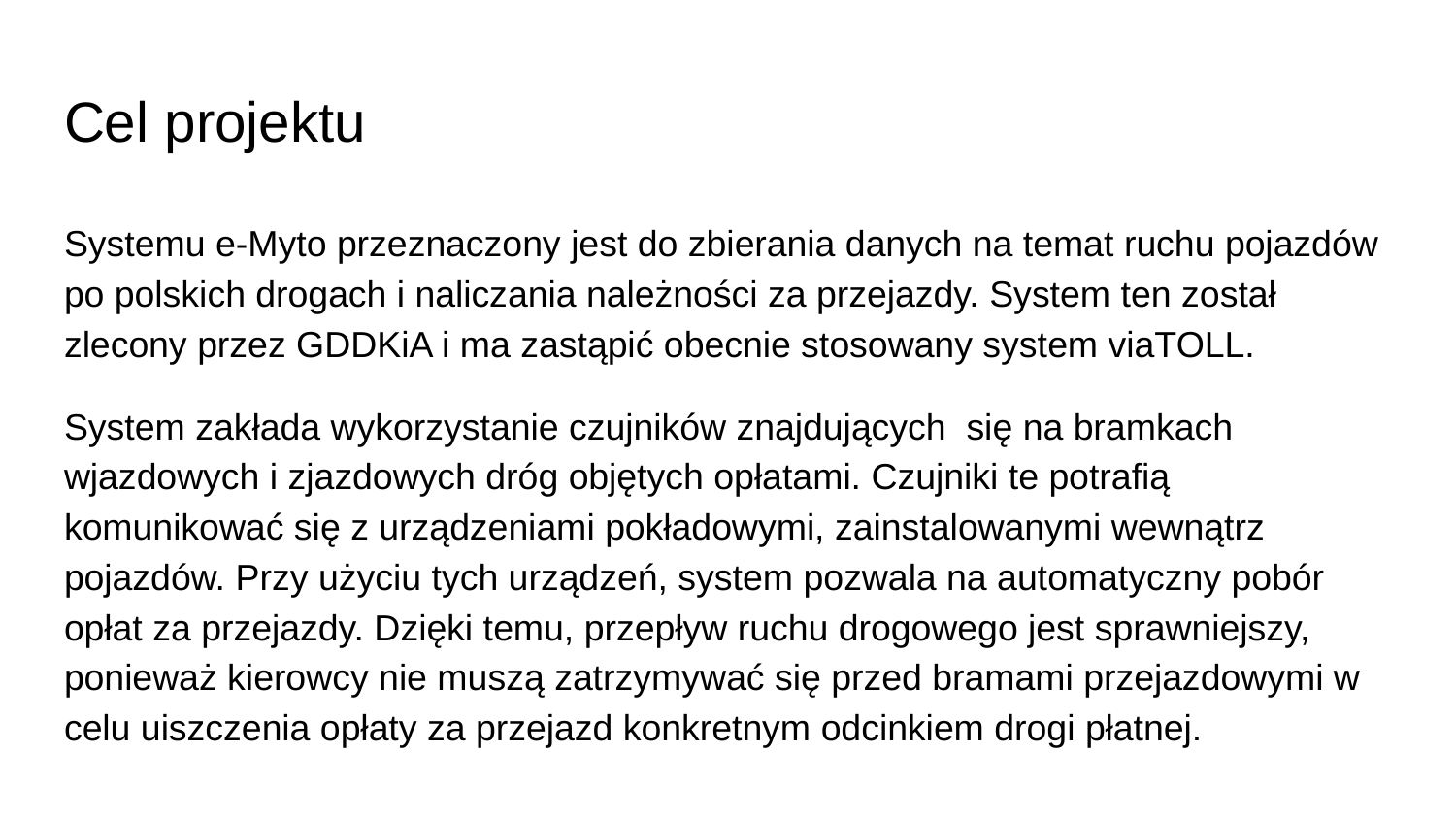

# Cel projektu
Systemu e-Myto przeznaczony jest do zbierania danych na temat ruchu pojazdów po polskich drogach i naliczania należności za przejazdy. System ten został zlecony przez GDDKiA i ma zastąpić obecnie stosowany system viaTOLL.
System zakłada wykorzystanie czujników znajdujących  się na bramkach wjazdowych i zjazdowych dróg objętych opłatami. Czujniki te potrafią komunikować się z urządzeniami pokładowymi, zainstalowanymi wewnątrz pojazdów. Przy użyciu tych urządzeń, system pozwala na automatyczny pobór opłat za przejazdy. Dzięki temu, przepływ ruchu drogowego jest sprawniejszy, ponieważ kierowcy nie muszą zatrzymywać się przed bramami przejazdowymi w celu uiszczenia opłaty za przejazd konkretnym odcinkiem drogi płatnej.